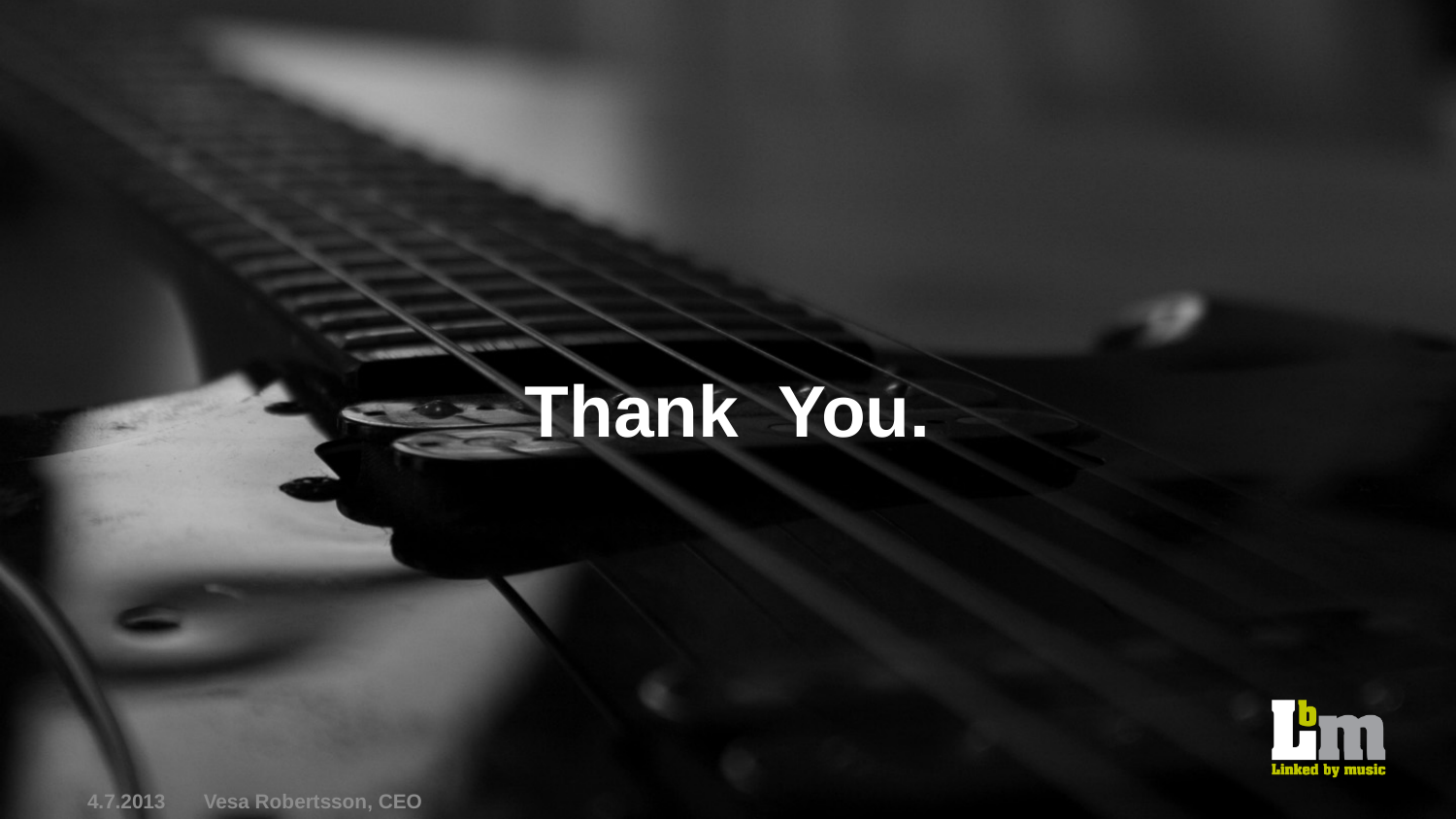

# Thank  You.
4.7.2013
Vesa Robertsson, CEO